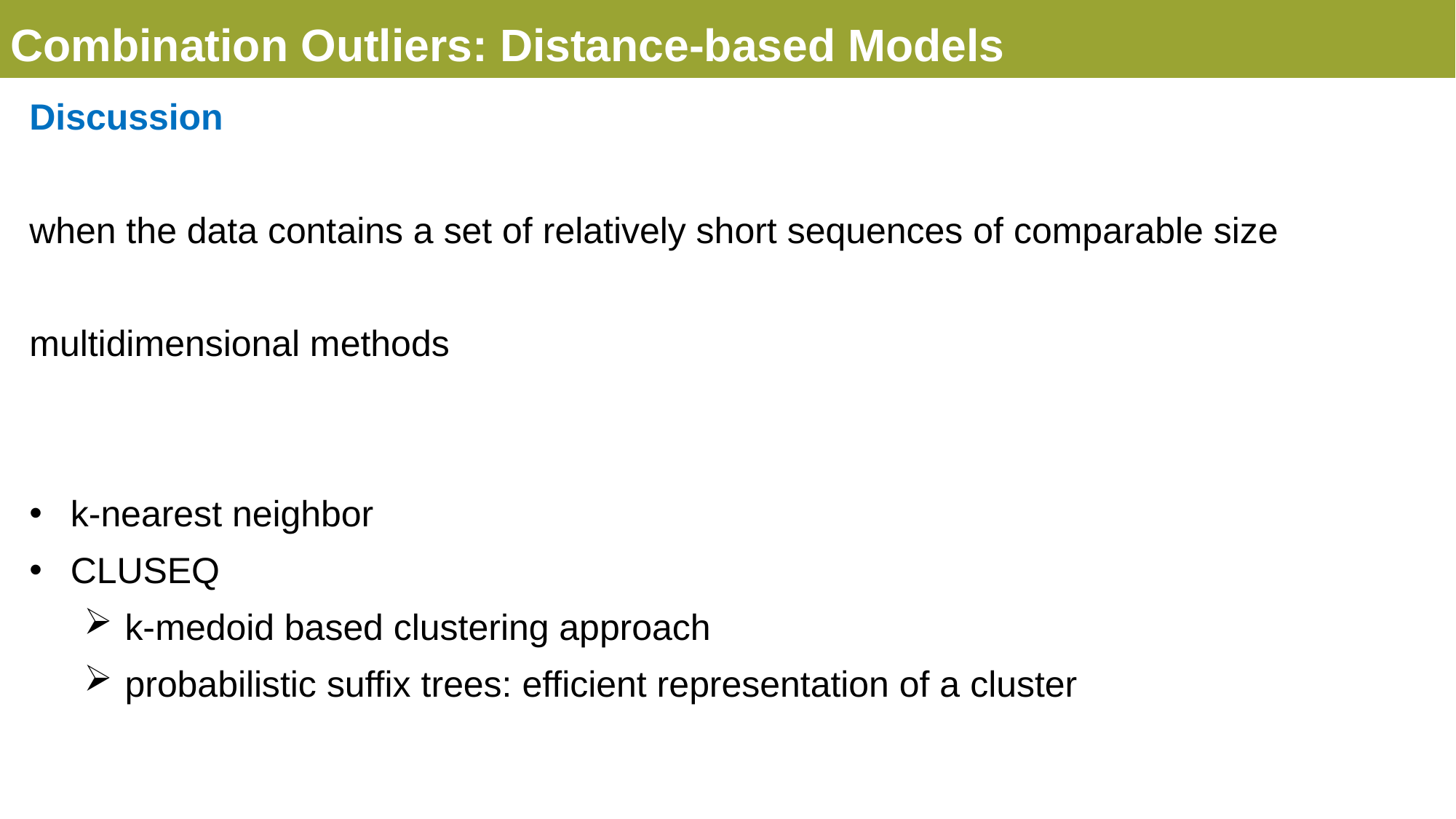

Combination Outliers: Distance-based Models
Discussion

when the data contains a set of relatively short sequences of comparable size

multidimensional methods

k-nearest neighbor
CLUSEQ
k-medoid based clustering approach
probabilistic suffix trees: efficient representation of a cluster